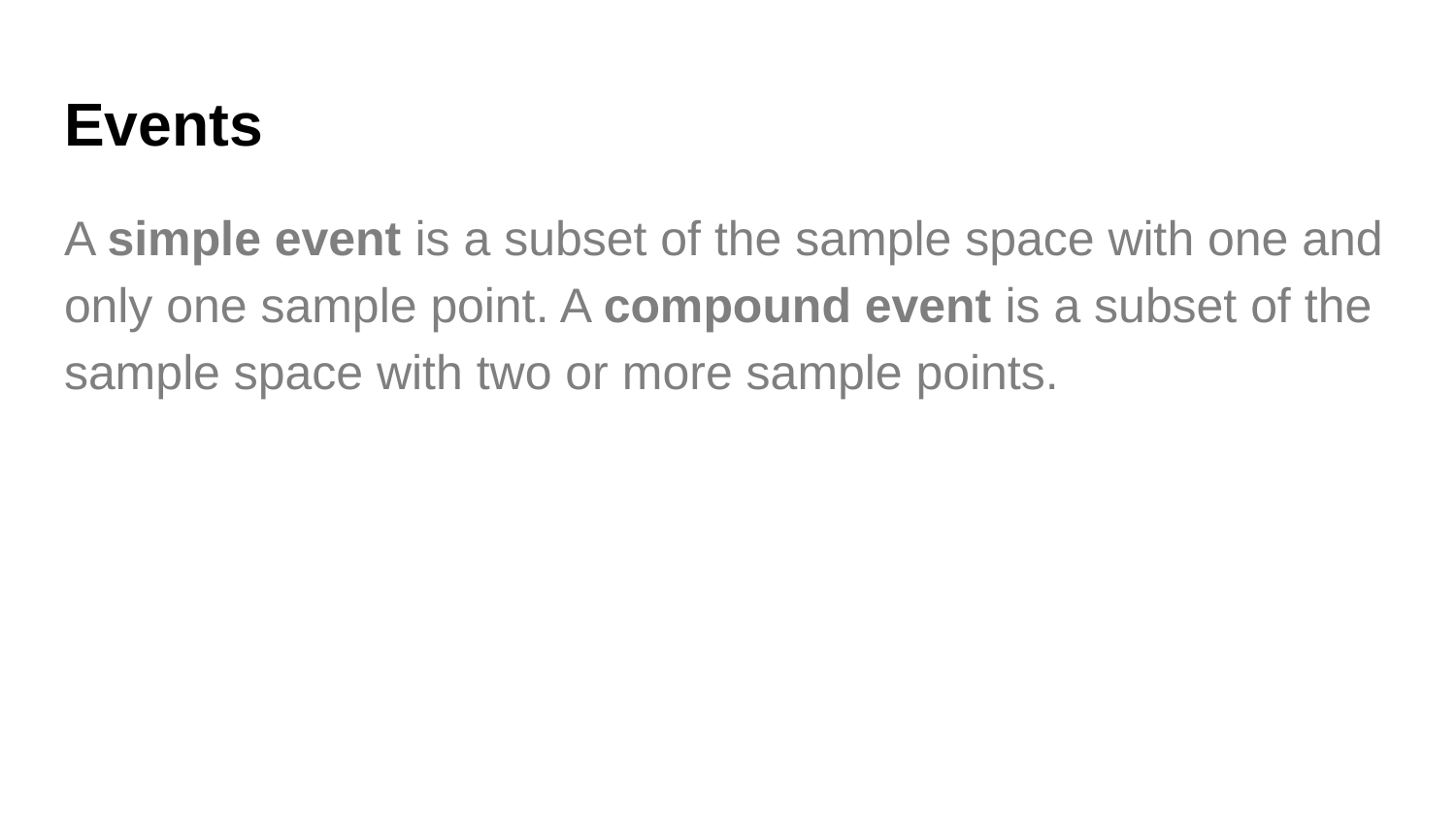

# Events
A simple event is a subset of the sample space with one and only one sample point. A compound event is a subset of the sample space with two or more sample points.